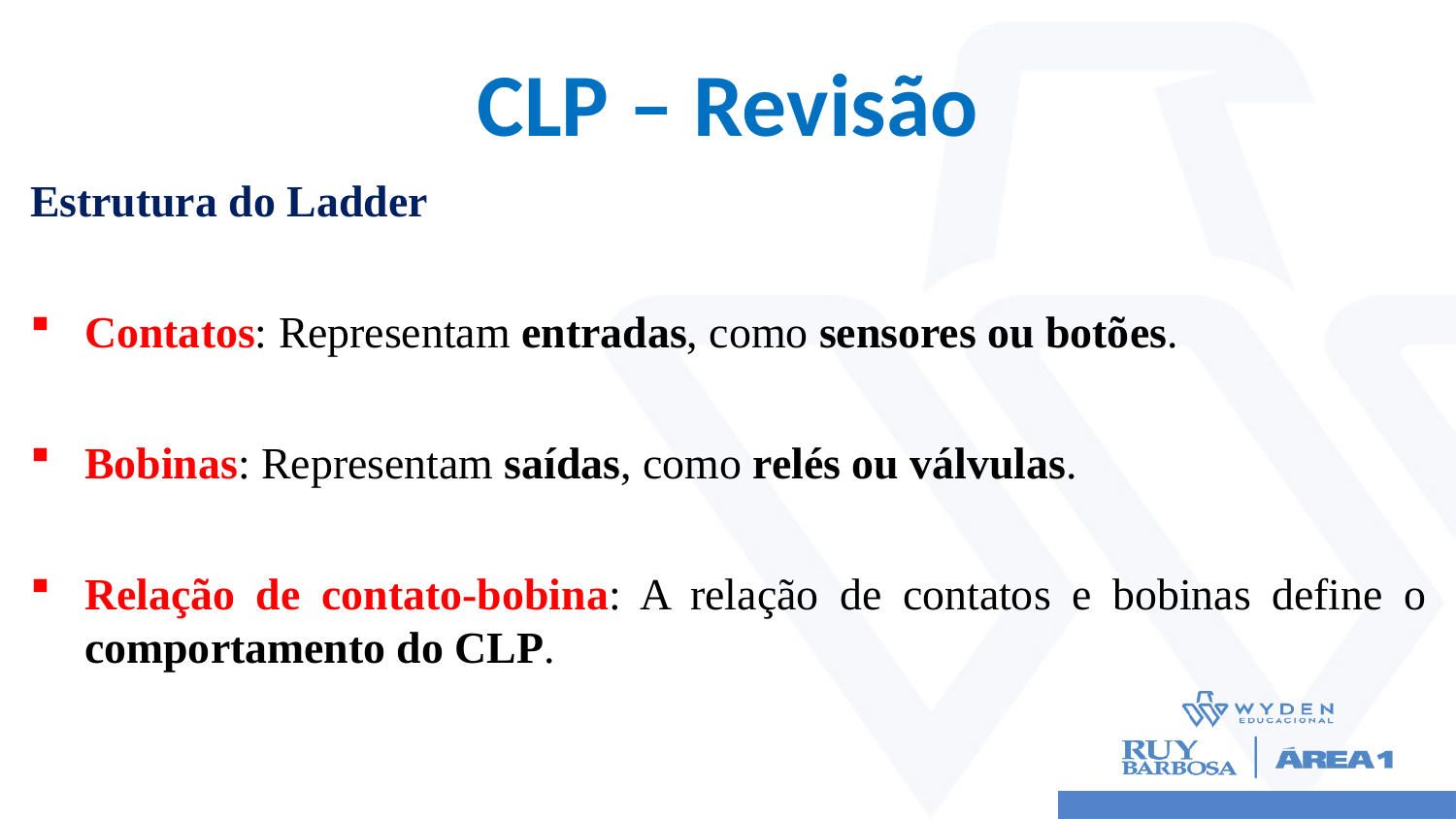

# CLP – Revisão
Estrutura do Ladder

Contatos: Representam entradas, como sensores ou botões.

Bobinas: Representam saídas, como relés ou válvulas.

Relação de contato-bobina: A relação de contatos e bobinas define o comportamento do CLP.